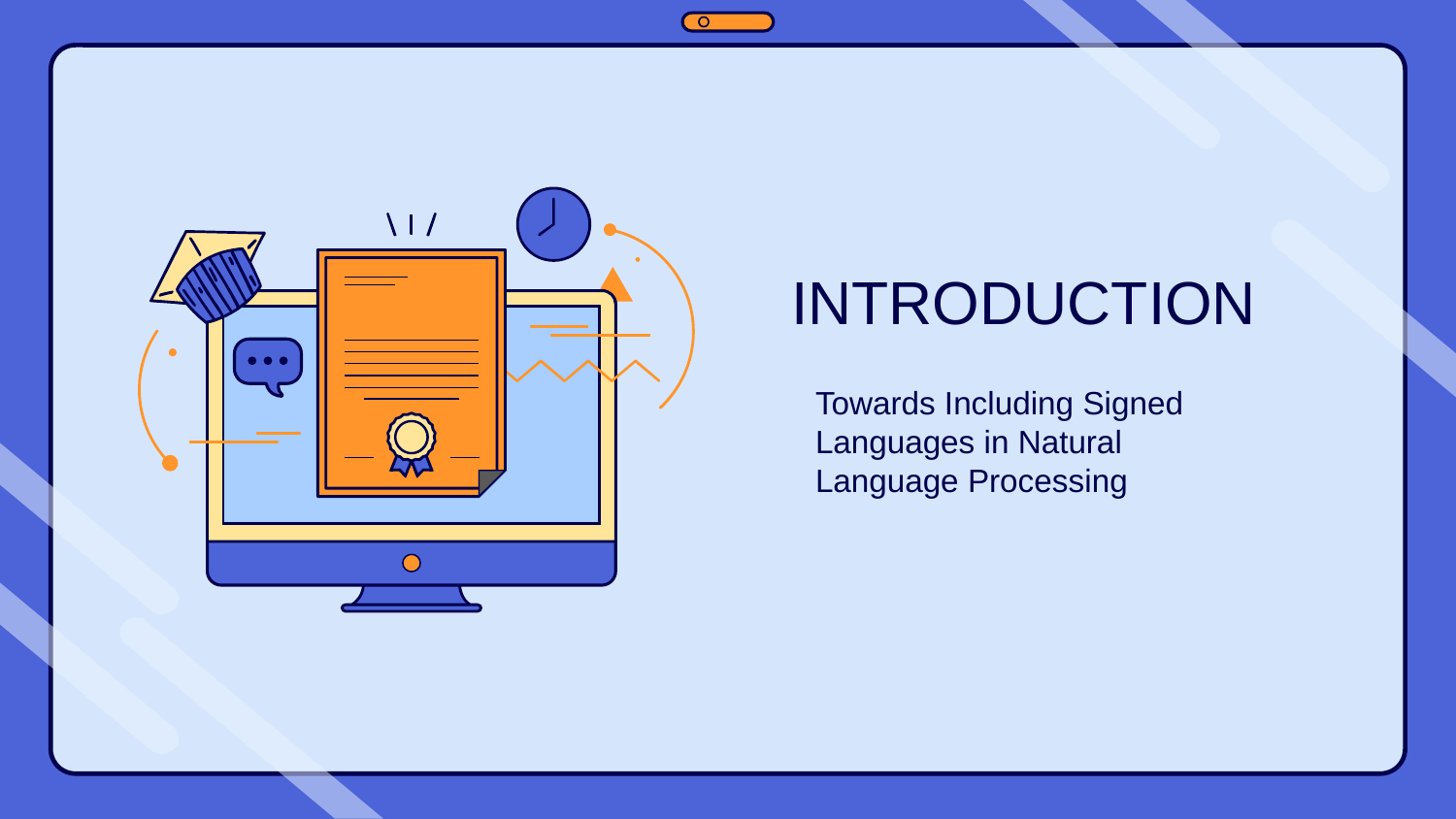

# INTRODUCTION
Towards Including Signed Languages in Natural Language Processing